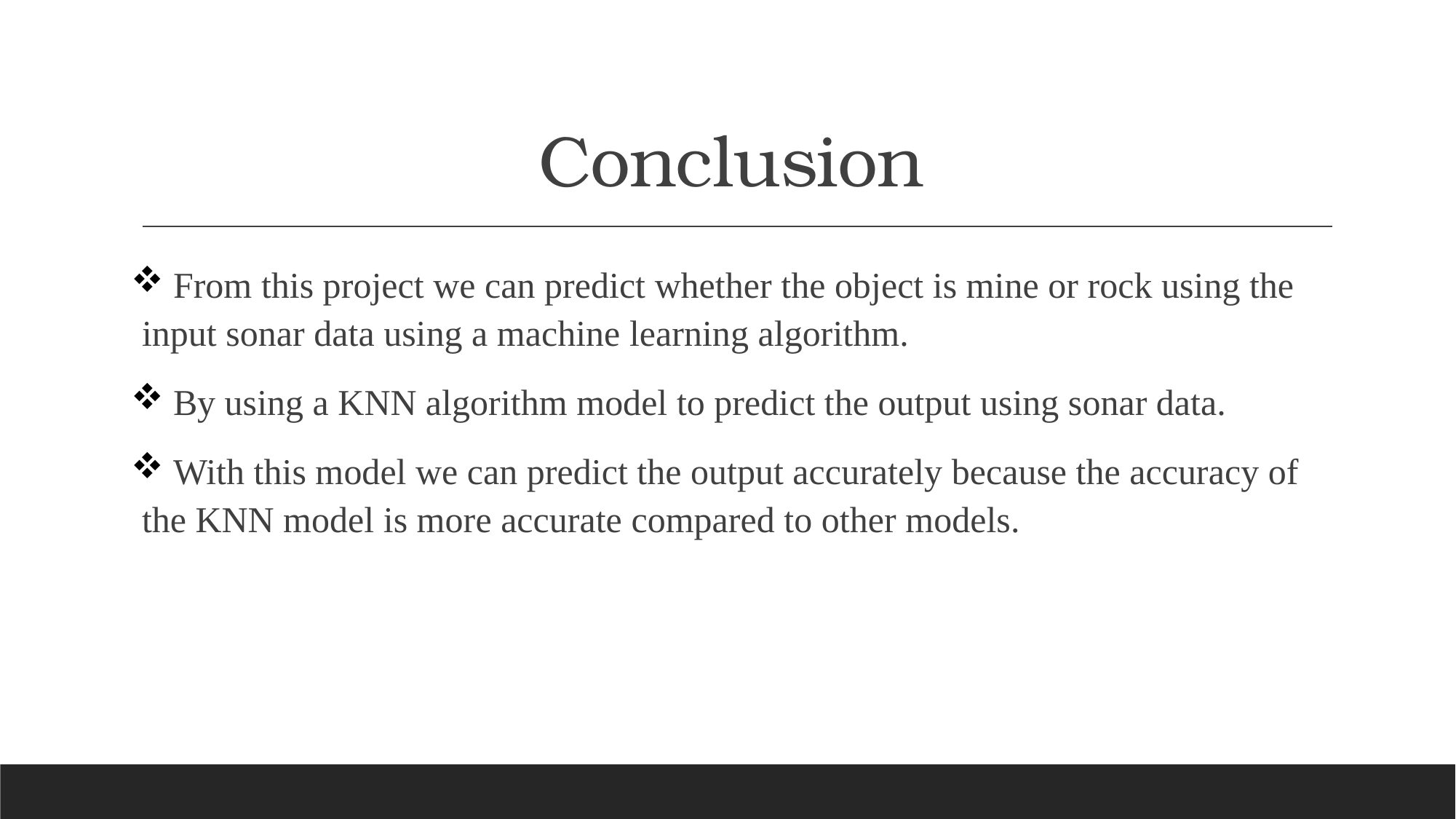

# Conclusion
 From this project we can predict whether the object is mine or rock using the input sonar data using a machine learning algorithm.
 By using a KNN algorithm model to predict the output using sonar data.
 With this model we can predict the output accurately because the accuracy of the KNN model is more accurate compared to other models.